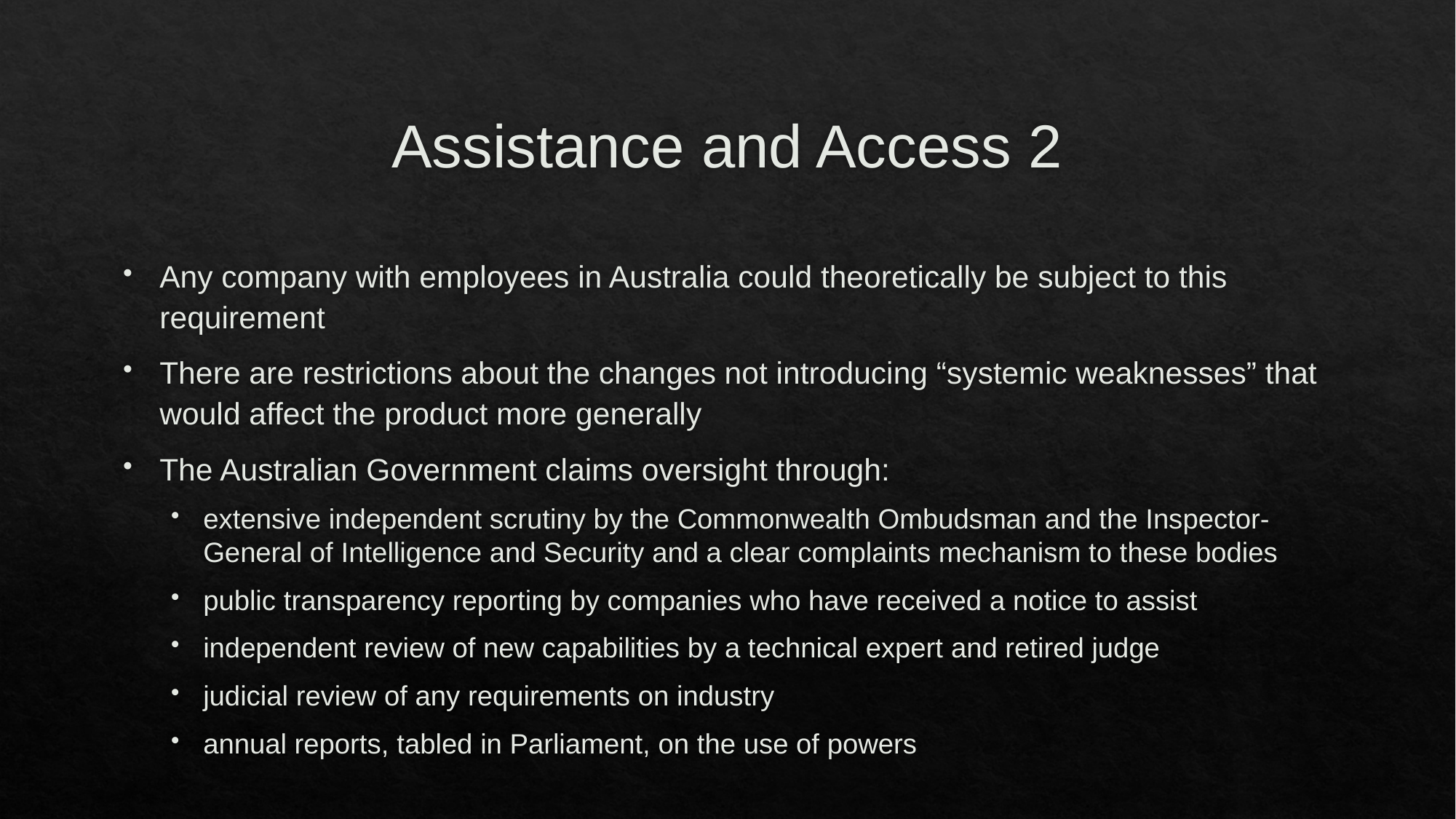

# Assistance and Access 2
Any company with employees in Australia could theoretically be subject to this requirement
There are restrictions about the changes not introducing “systemic weaknesses” that would affect the product more generally
The Australian Government claims oversight through:
extensive independent scrutiny by the Commonwealth Ombudsman and the Inspector-General of Intelligence and Security and a clear complaints mechanism to these bodies
public transparency reporting by companies who have received a notice to assist
independent review of new capabilities by a technical expert and retired judge
judicial review of any requirements on industry
annual reports, tabled in Parliament, on the use of powers